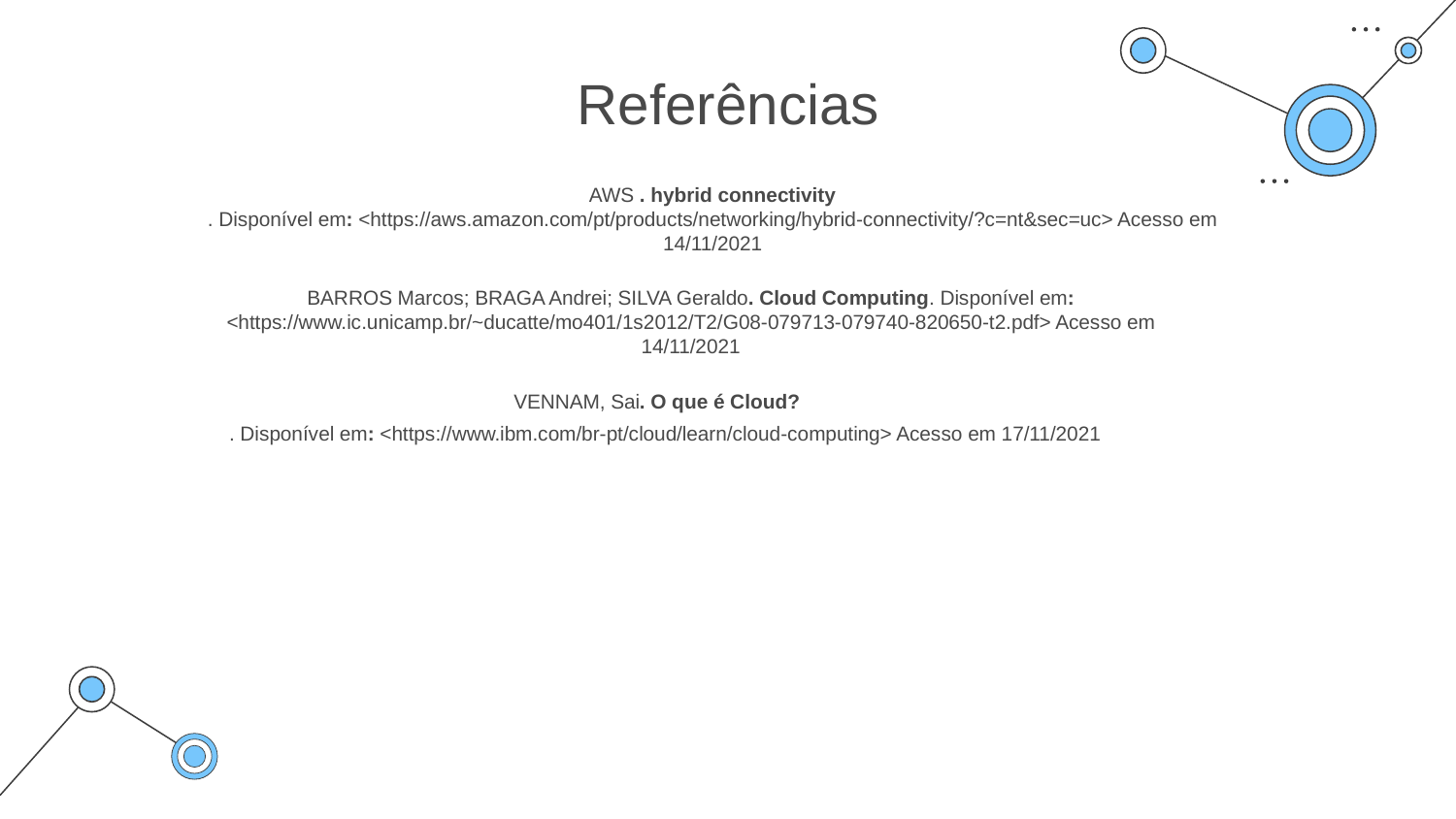

# Referências

AWS . hybrid connectivity
. Disponível em: <https://aws.amazon.com/pt/products/networking/hybrid-connectivity/?c=nt&sec=uc> Acesso em 14/11/2021
BARROS Marcos; BRAGA Andrei; SILVA Geraldo. Cloud Computing. Disponível em: <https://www.ic.unicamp.br/~ducatte/mo401/1s2012/T2/G08-079713-079740-820650-t2.pdf> Acesso em 14/11/2021

VENNAM, Sai. O que é Cloud?
. Disponível em: <https://www.ibm.com/br-pt/cloud/learn/cloud-computing> Acesso em 17/11/2021